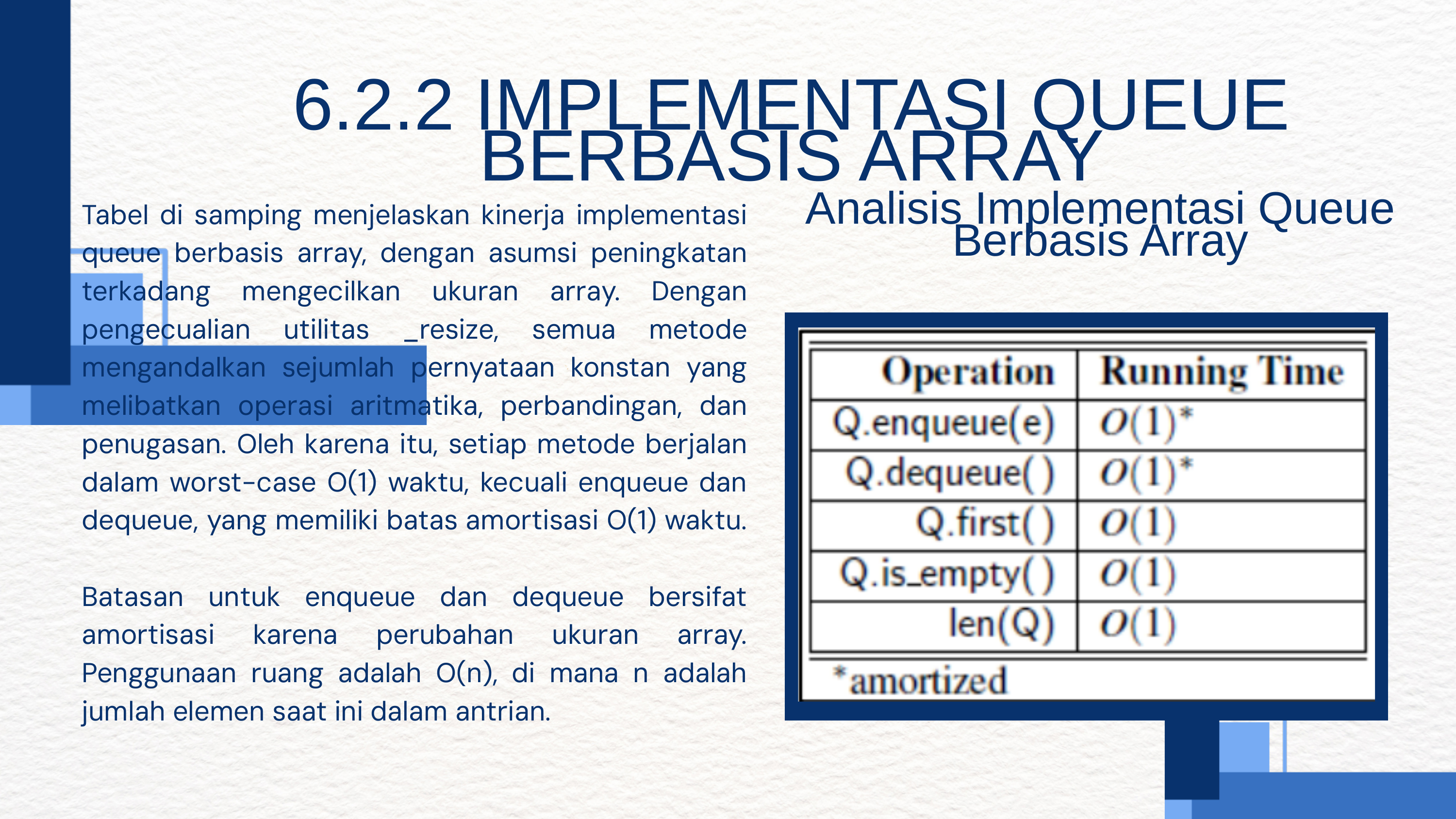

6.2.2 IMPLEMENTASI QUEUE BERBASIS ARRAY
Tabel di samping menjelaskan kinerja implementasi queue berbasis array, dengan asumsi peningkatan terkadang mengecilkan ukuran array. Dengan pengecualian utilitas _resize, semua metode mengandalkan sejumlah pernyataan konstan yang melibatkan operasi aritmatika, perbandingan, dan penugasan. Oleh karena itu, setiap metode berjalan dalam worst-case O(1) waktu, kecuali enqueue dan dequeue, yang memiliki batas amortisasi O(1) waktu.

Batasan untuk enqueue dan dequeue bersifat amortisasi karena perubahan ukuran array. Penggunaan ruang adalah O(n), di mana n adalah jumlah elemen saat ini dalam antrian.
Analisis Implementasi Queue Berbasis Array